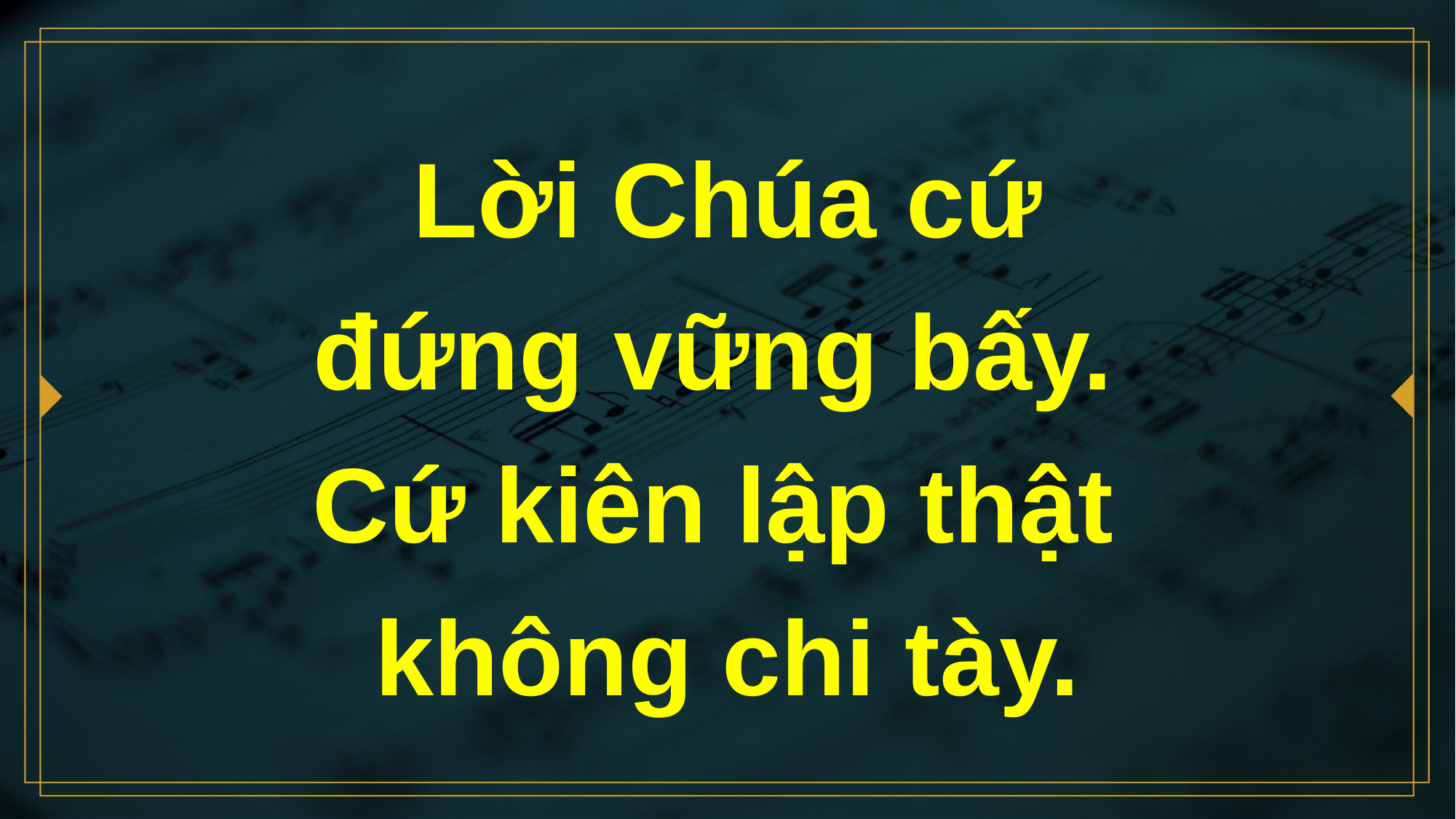

# Lời Chúa cứ đứng vững bấy. Cứ kiên lập thật không chi tày.